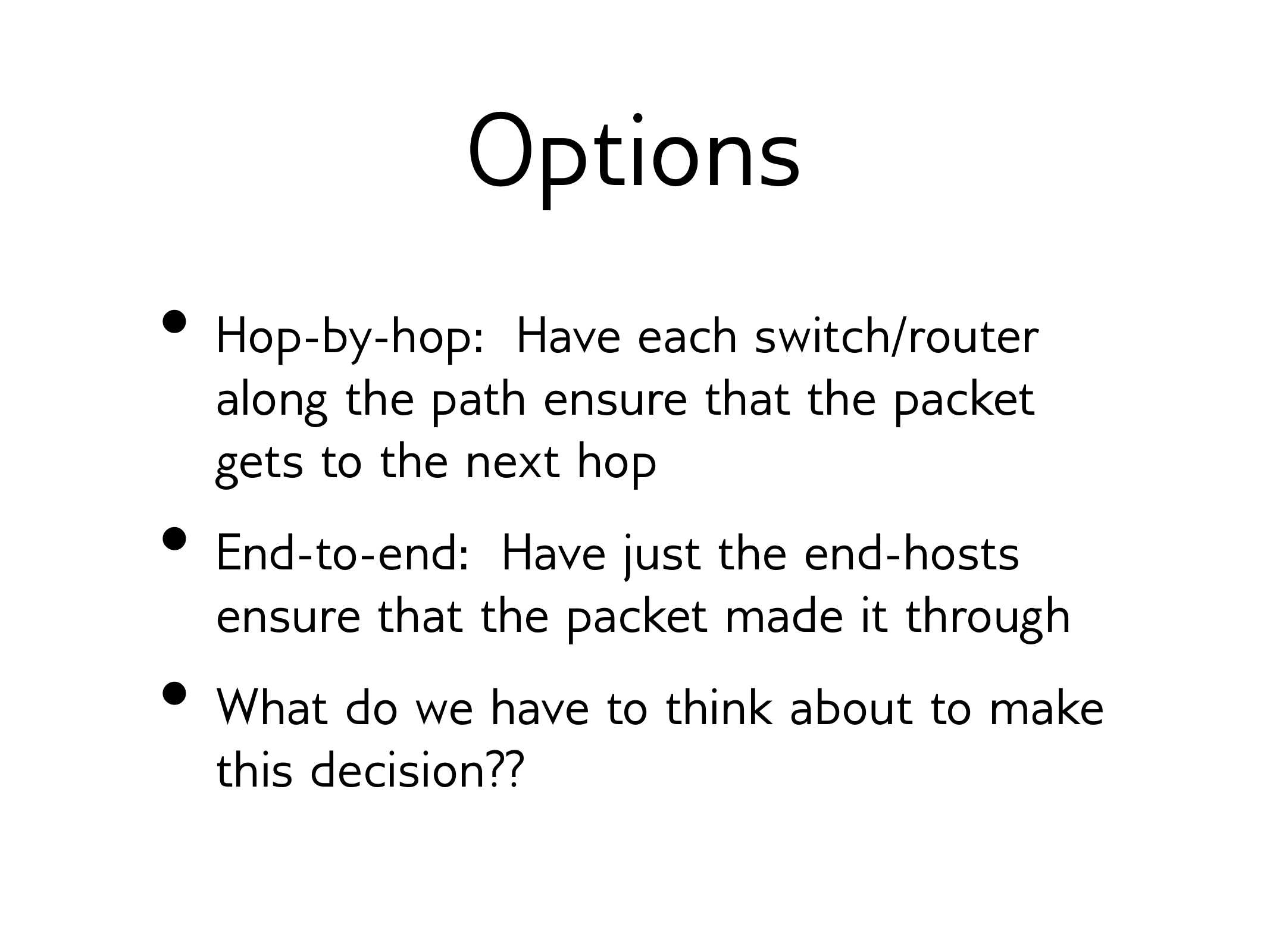

# Options
Hop-by-hop:  Have each switch/router along the path ensure that the packet gets to the next hop
End-to-end:  Have just the end-hosts ensure that the packet made it through
What do we have to think about to make this decision??